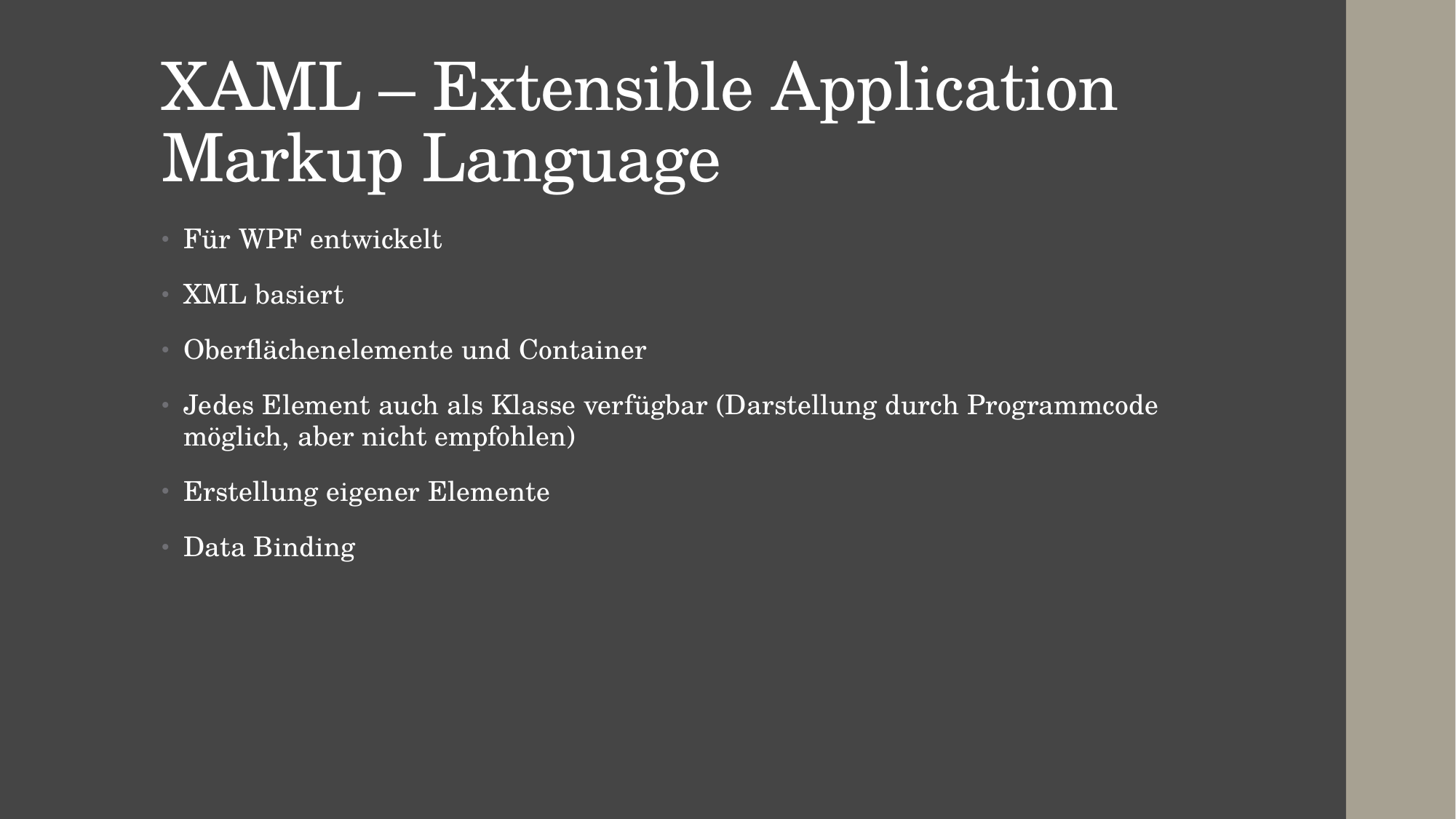

# XAML – Extensible Application Markup Language
Für WPF entwickelt
XML basiert
Oberflächenelemente und Container
Jedes Element auch als Klasse verfügbar (Darstellung durch Programmcode möglich, aber nicht empfohlen)
Erstellung eigener Elemente
Data Binding